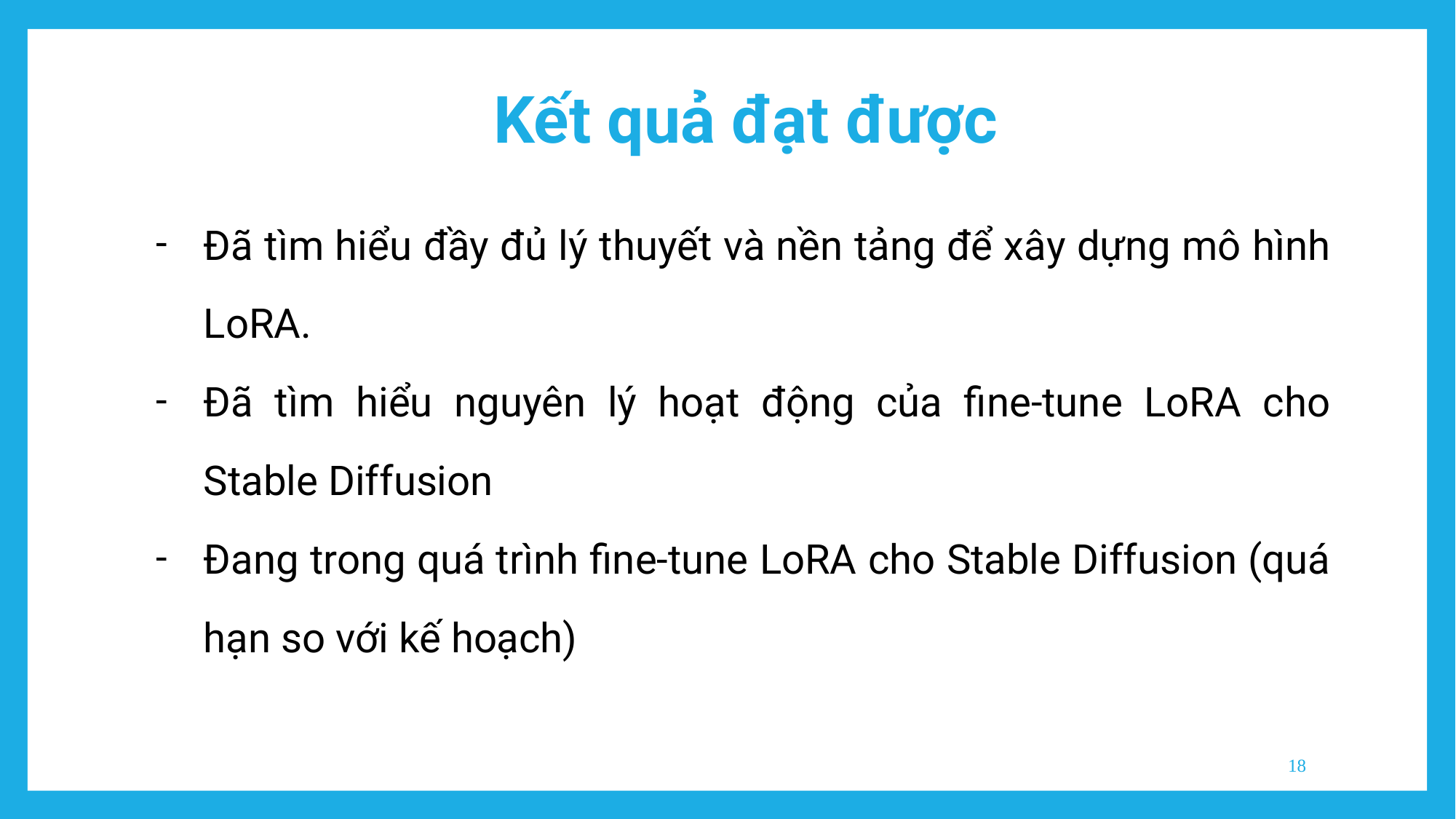

Kết quả đạt được
Đã tìm hiểu đầy đủ lý thuyết và nền tảng để xây dựng mô hình LoRA.
Đã tìm hiểu nguyên lý hoạt động của fine-tune LoRA cho Stable Diffusion
Đang trong quá trình fine-tune LoRA cho Stable Diffusion (quá hạn so với kế hoạch)

18